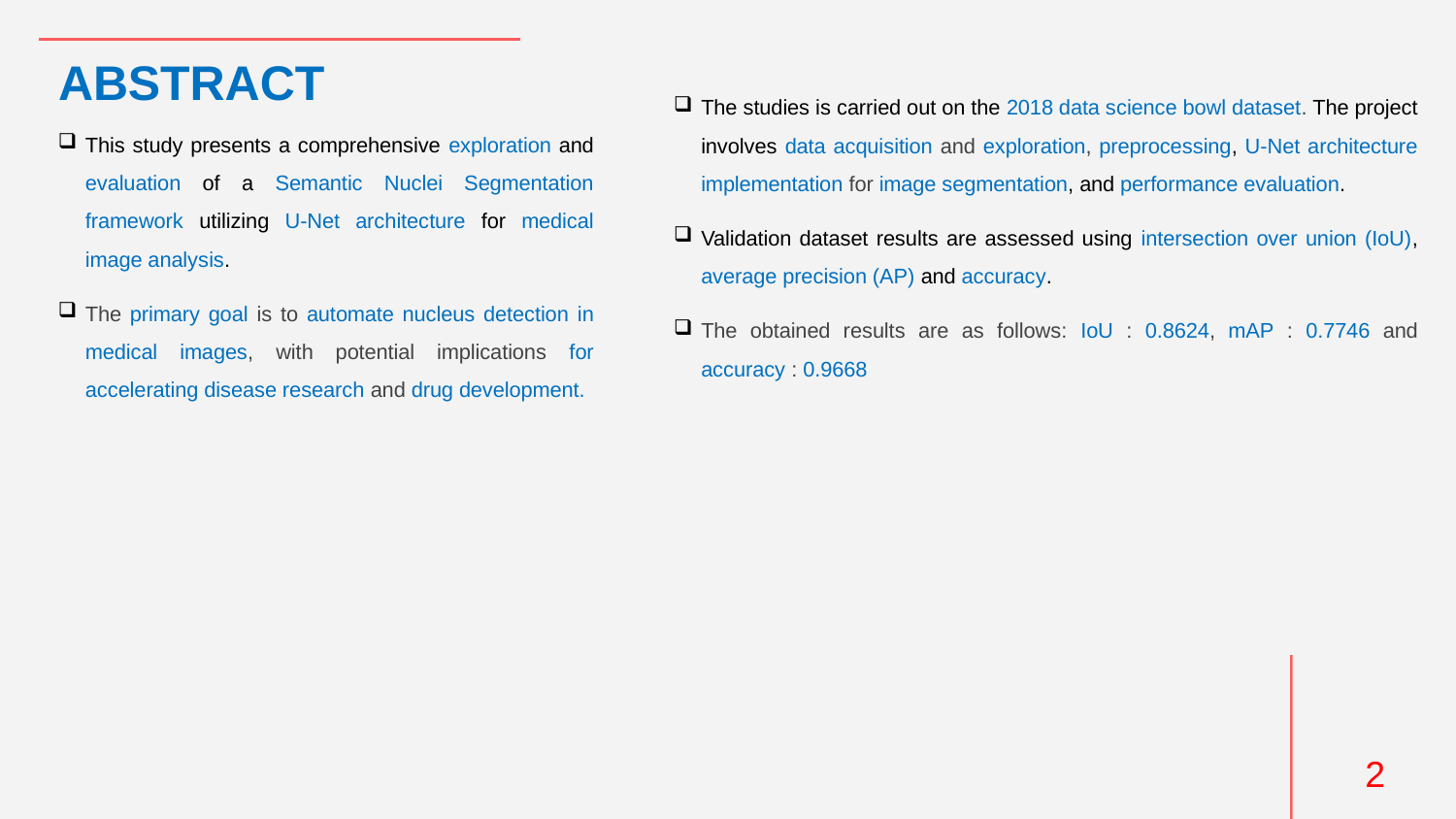

# ABSTRACT
The studies is carried out on the 2018 data science bowl dataset. The project involves data acquisition and exploration, preprocessing, U-Net architecture implementation for image segmentation, and performance evaluation.
Validation dataset results are assessed using intersection over union (IoU), average precision (AP) and accuracy.
The obtained results are as follows: IoU : 0.8624, mAP : 0.7746 and accuracy : 0.9668
This study presents a comprehensive exploration and evaluation of a Semantic Nuclei Segmentation framework utilizing U-Net architecture for medical image analysis.
The primary goal is to automate nucleus detection in medical images, with potential implications for accelerating disease research and drug development.
2